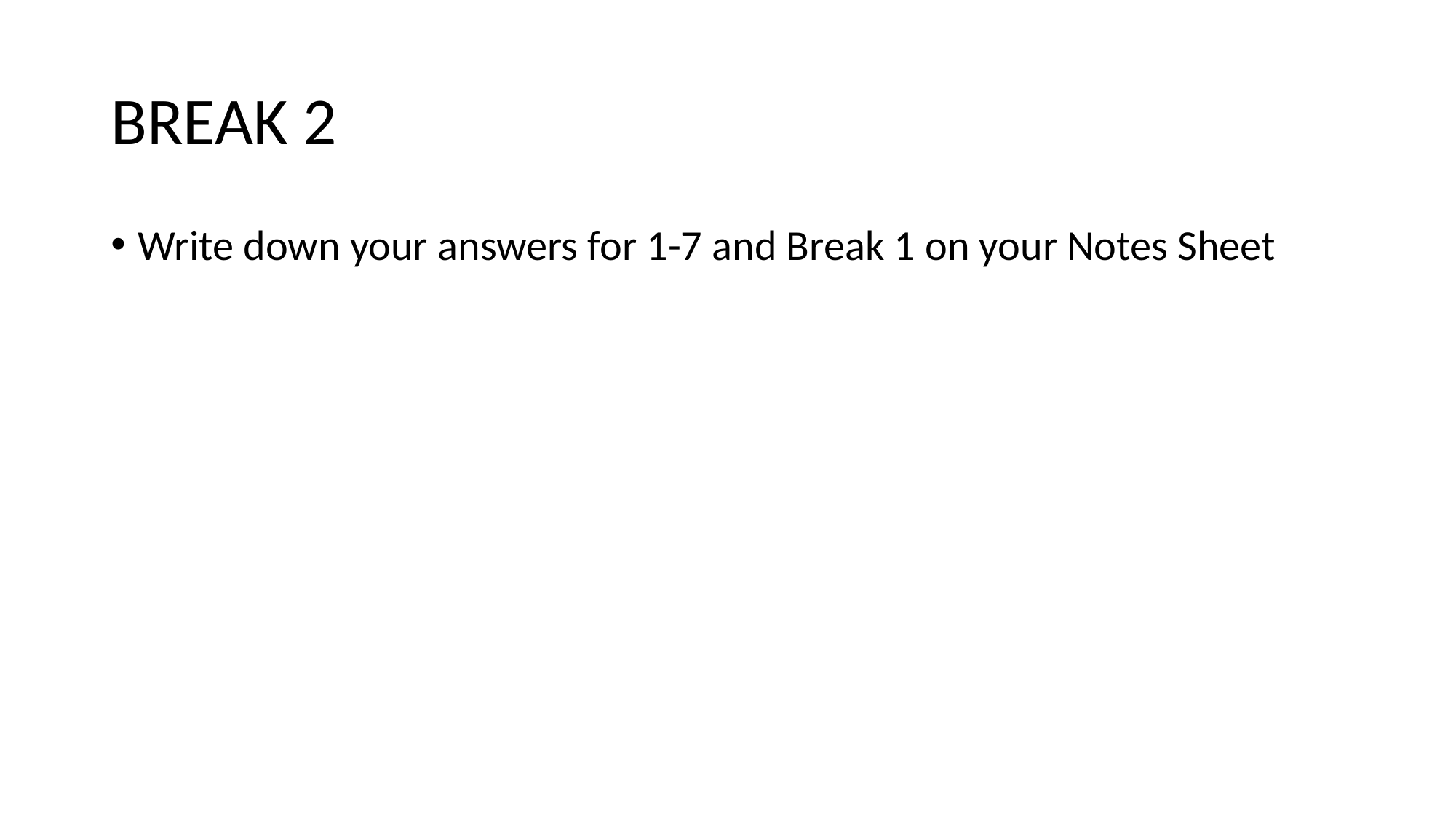

# BREAK 2
Write down your answers for 1-7 and Break 1 on your Notes Sheet